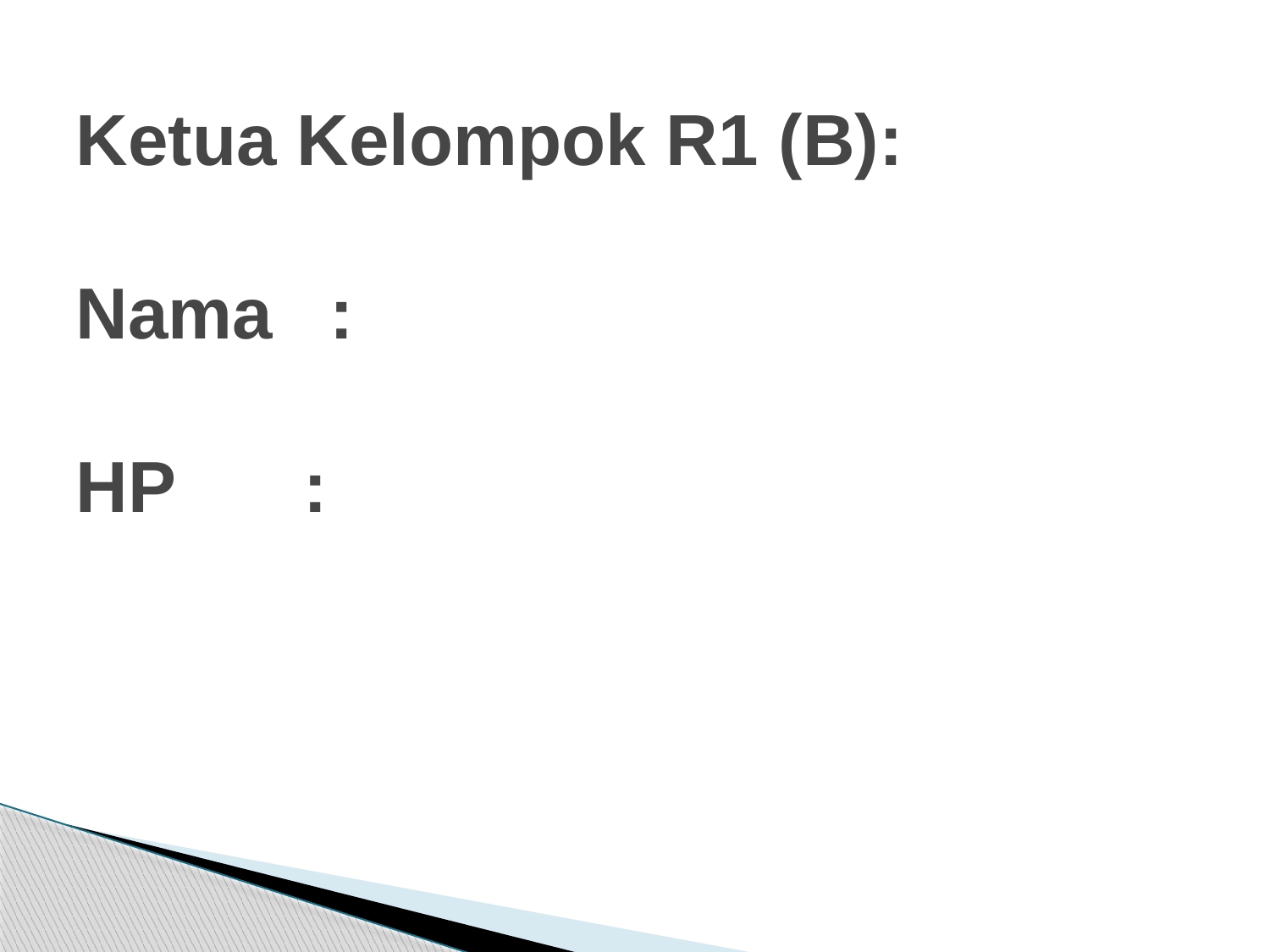

# Ketua Kelompok R1 (B): Nama	: HP	     :